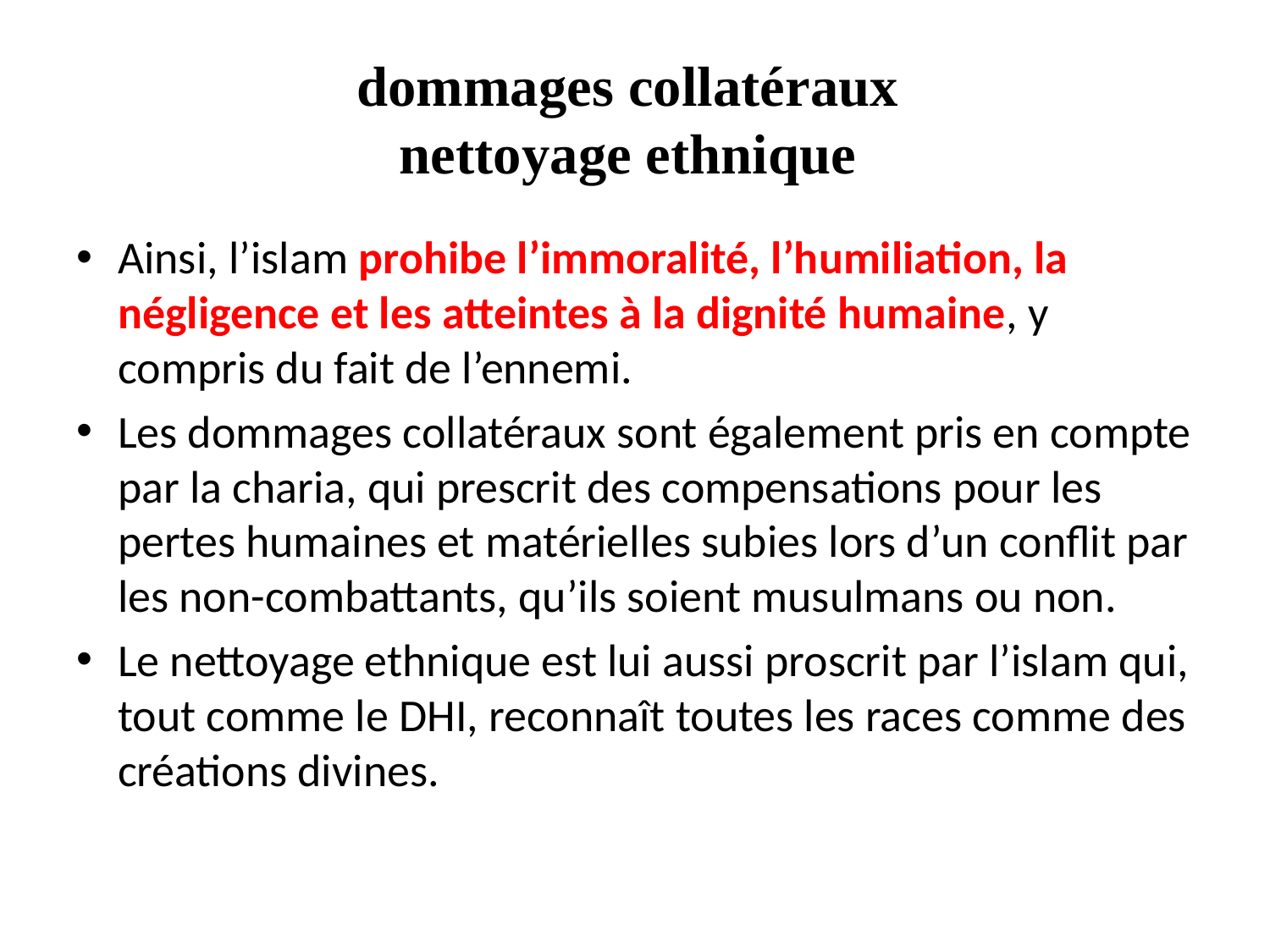

# dommages collatéraux nettoyage ethnique
Ainsi, l’islam prohibe l’immoralité, l’humiliation, la négligence et les atteintes à la dignité humaine, y compris du fait de l’ennemi.
Les dommages collatéraux sont également pris en compte par la charia, qui prescrit des compensations pour les pertes humaines et matérielles subies lors d’un conflit par les non-combattants, qu’ils soient musulmans ou non.
Le nettoyage ethnique est lui aussi proscrit par l’islam qui, tout comme le DHI, reconnaît toutes les races comme des créations divines.